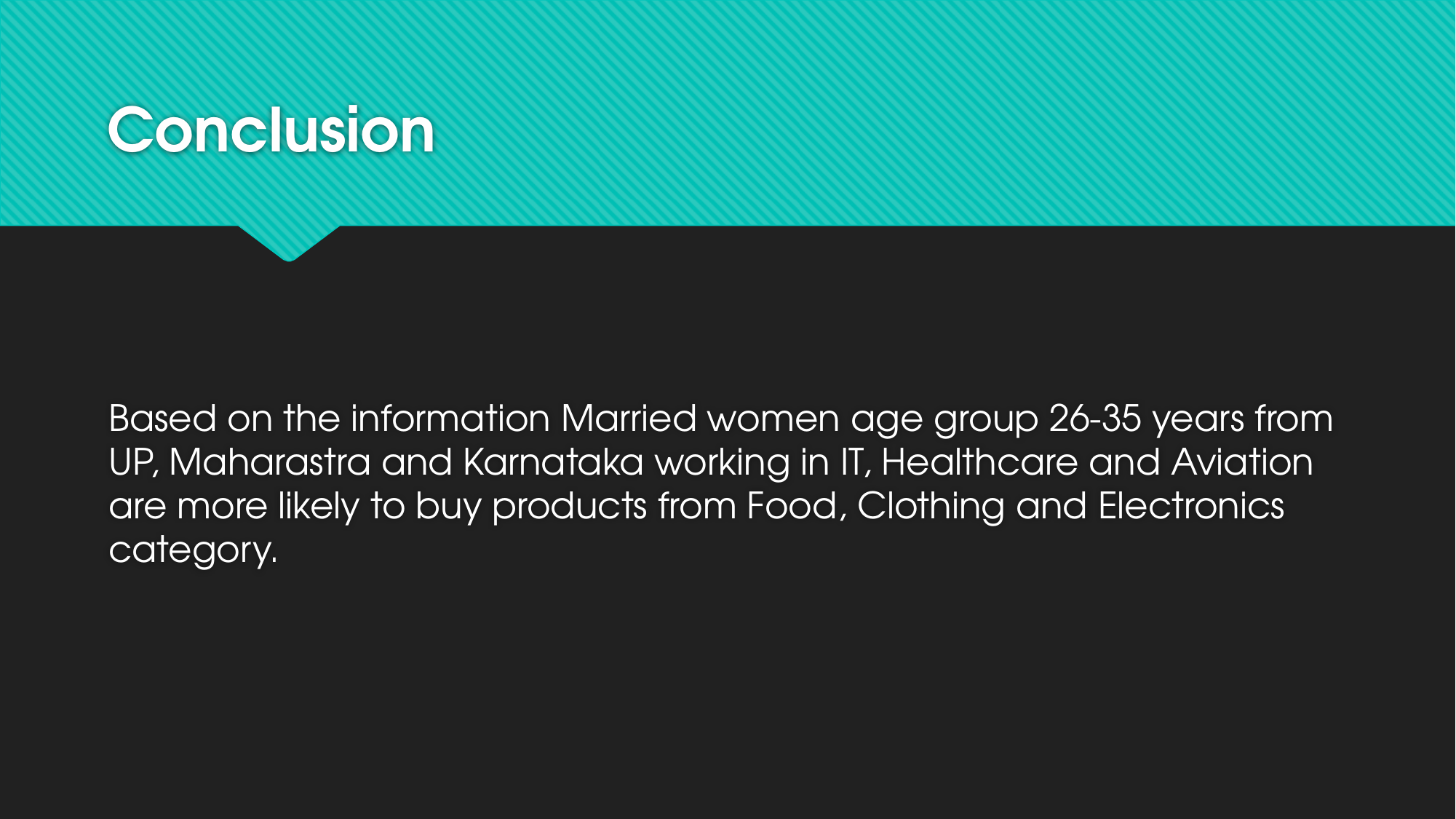

# Conclusion
Based on the information Married women age group 26-35 years from UP, Maharastra and Karnataka working in IT, Healthcare and Aviation are more likely to buy products from Food, Clothing and Electronics category.